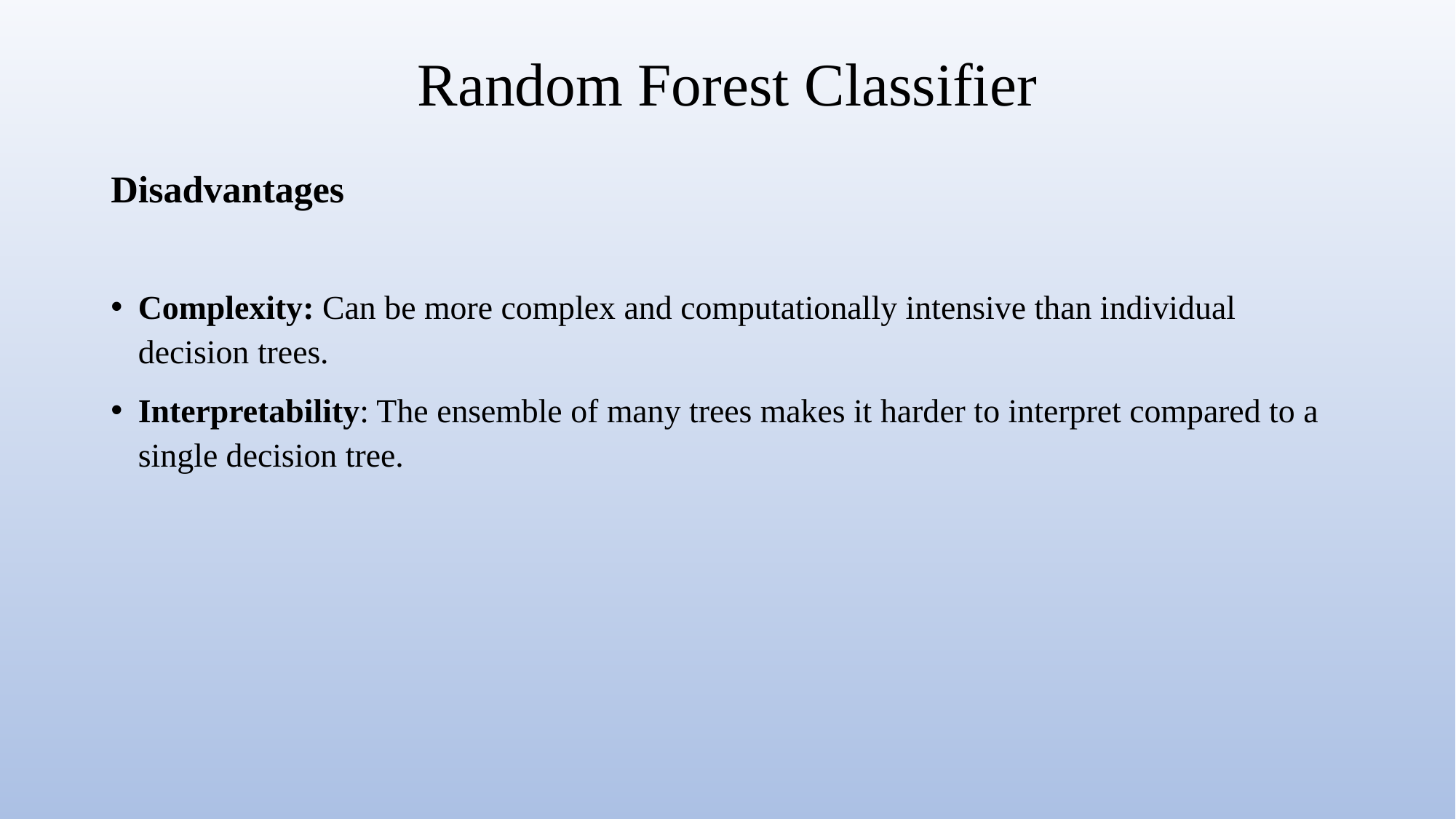

# Random Forest Classifier
Disadvantages

Complexity: Can be more complex and computationally intensive than individual decision trees.
Interpretability: The ensemble of many trees makes it harder to interpret compared to a single decision tree.